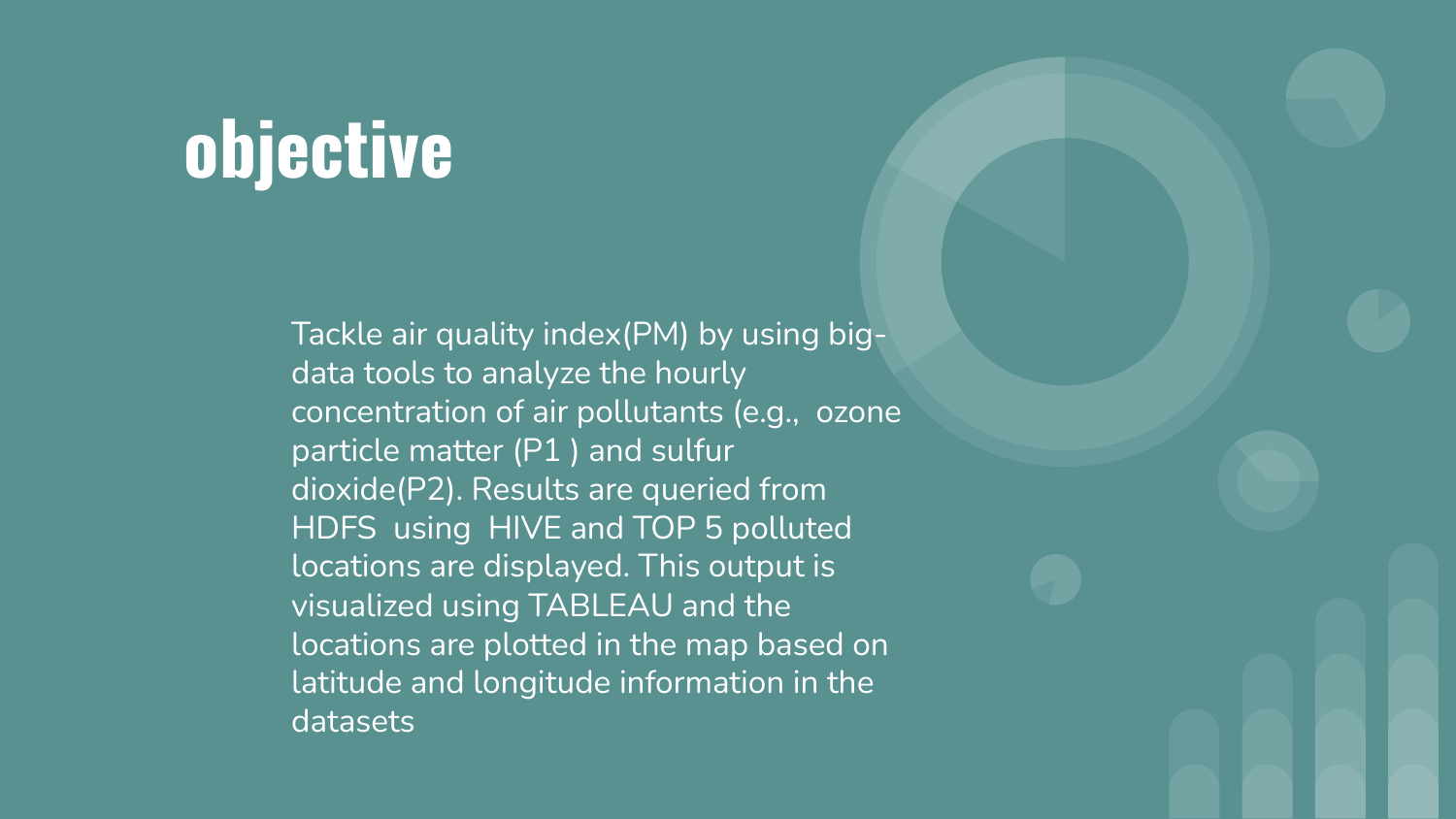

# objective
Tackle air quality index(PM) by using big-data tools to analyze the hourly concentration of air pollutants (e.g.,  ozone particle matter (P1 ) and sulfur dioxide(P2). Results are queried from HDFS  using  HIVE and TOP 5 polluted locations are displayed. This output is visualized using TABLEAU and the locations are plotted in the map based on latitude and longitude information in the datasets